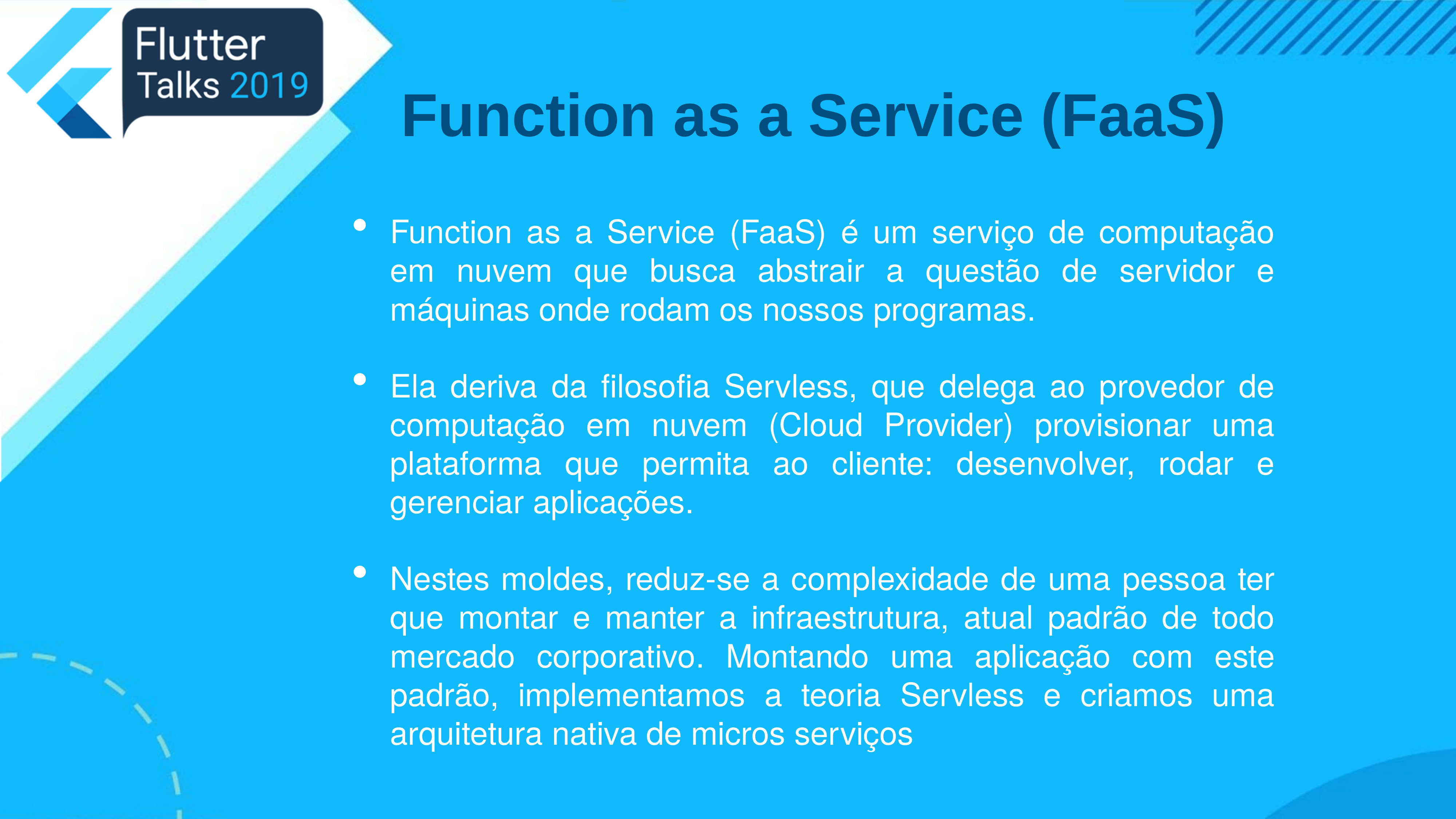

# Function as a Service (FaaS)
Function as a Service (FaaS) é um serviço de computação em nuvem que busca abstrair a questão de servidor e máquinas onde rodam os nossos programas.
Ela deriva da filosofia Servless, que delega ao provedor de computação em nuvem (Cloud Provider) provisionar uma plataforma que permita ao cliente: desenvolver, rodar e gerenciar aplicações.
Nestes moldes, reduz-se a complexidade de uma pessoa ter que montar e manter a infraestrutura, atual padrão de todo mercado corporativo. Montando uma aplicação com este padrão, implementamos a teoria Servless e criamos uma arquitetura nativa de micros serviços